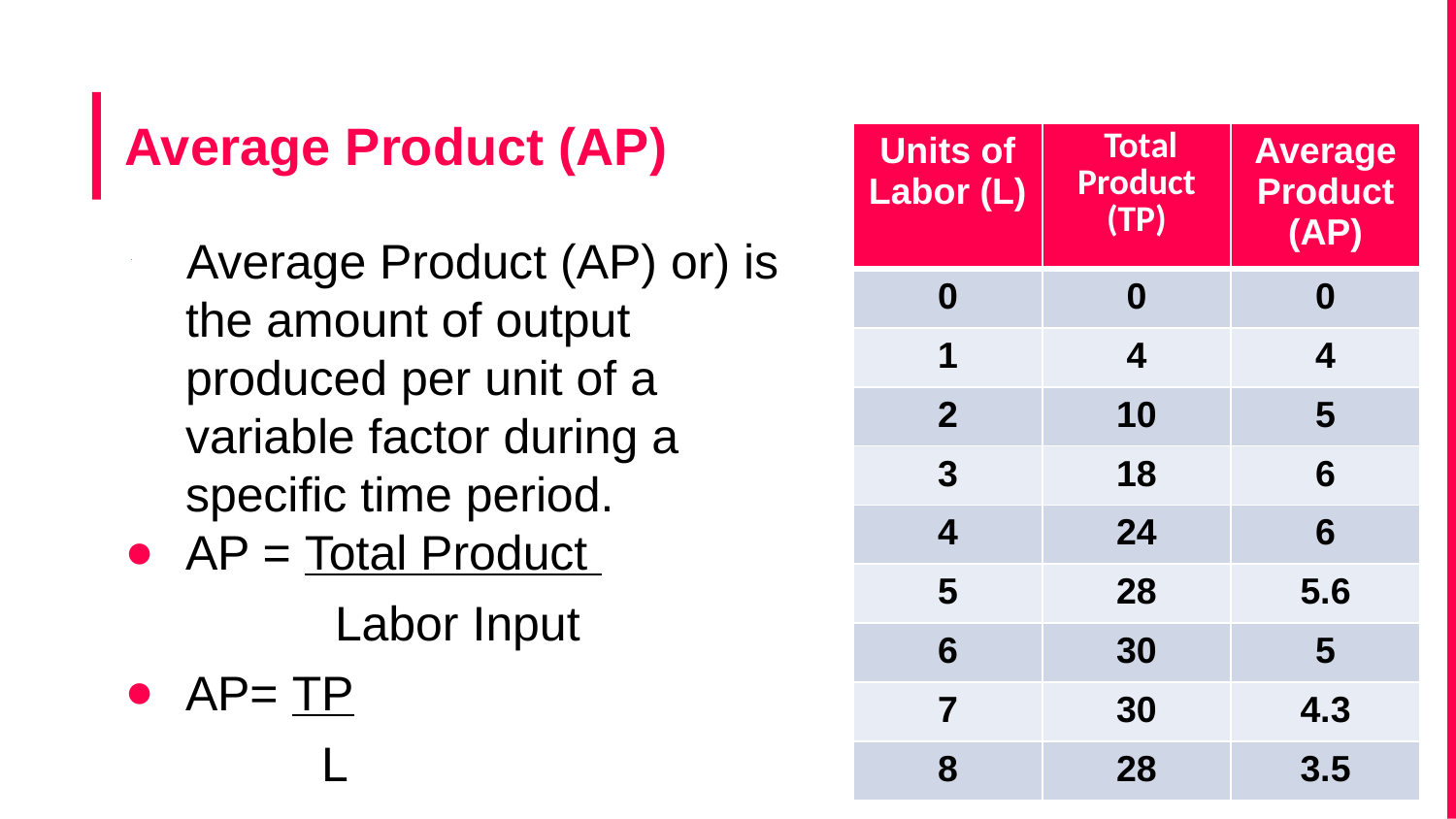

# Average Product (AP)
| Units of Labor (L) | Total Product (TP) | Average Product (AP) |
| --- | --- | --- |
| 0 | 0 | 0 |
| 1 | 4 | 4 |
| 2 | 10 | 5 |
| 3 | 18 | 6 |
| 4 | 24 | 6 |
| 5 | 28 | 5.6 |
| 6 | 30 | 5 |
| 7 | 30 | 4.3 |
| 8 | 28 | 3.5 |
  Average Product (AP) or) is the amount of output produced per unit of a variable factor during a specific time period.
AP = Total Product
           Labor Input
AP= TP
          L